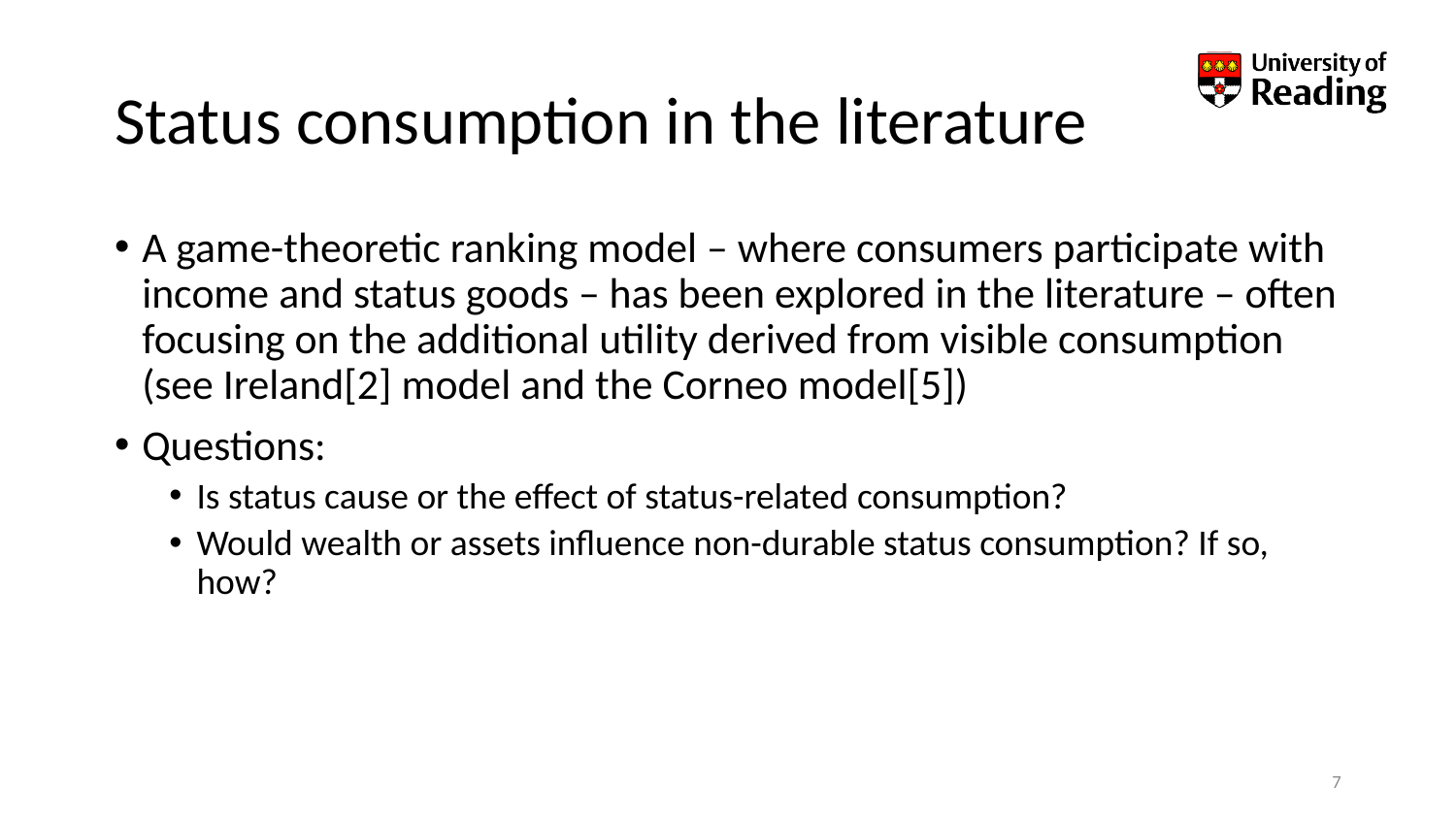

# Status consumption in the literature
A game-theoretic ranking model – where consumers participate with income and status goods – has been explored in the literature – often focusing on the additional utility derived from visible consumption (see Ireland[2] model and the Corneo model[5])
Questions:
Is status cause or the effect of status-related consumption?
Would wealth or assets influence non-durable status consumption? If so, how?

7